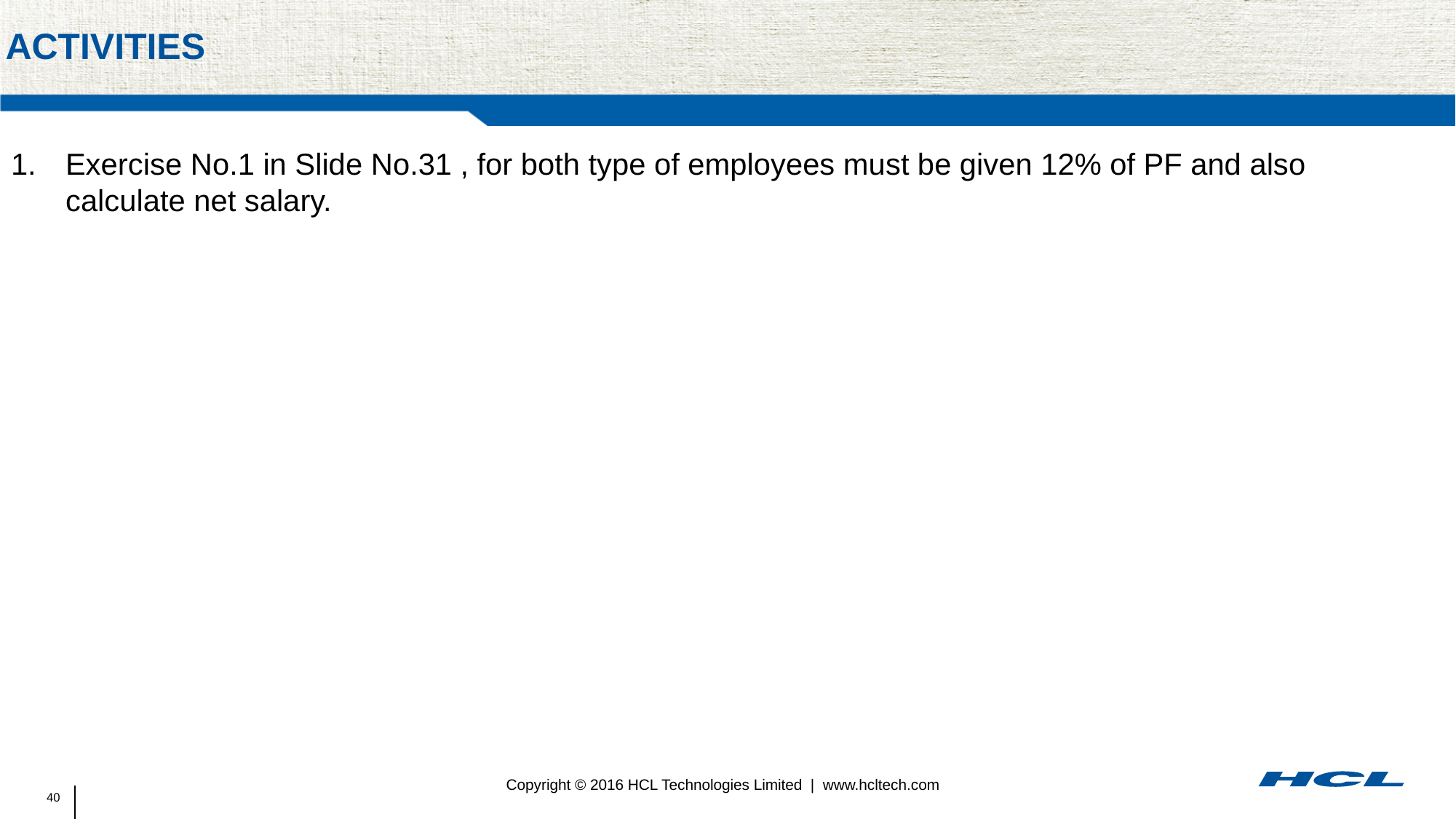

# activities
Exercise No.1 in Slide No.31 , for both type of employees must be given 12% of PF and also    calculate net salary.